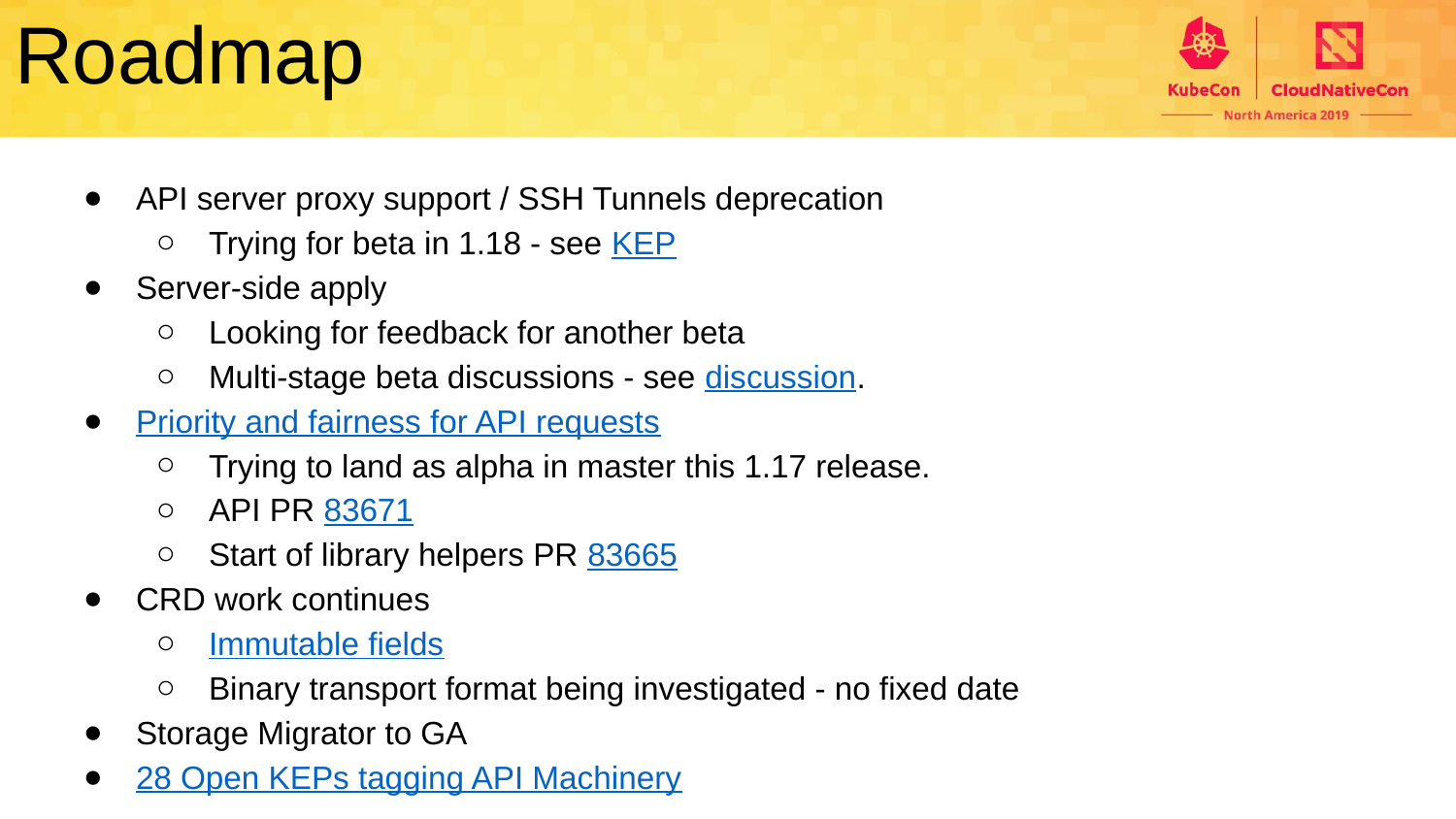

Roadmap
API server proxy support / SSH Tunnels deprecation
Trying for beta in 1.18 - see KEP
Server-side apply
Looking for feedback for another beta
Multi-stage beta discussions - see discussion.
Priority and fairness for API requests
Trying to land as alpha in master this 1.17 release.
API PR 83671
Start of library helpers PR 83665
CRD work continues
Immutable fields
Binary transport format being investigated - no fixed date
Storage Migrator to GA
28 Open KEPs tagging API Machinery